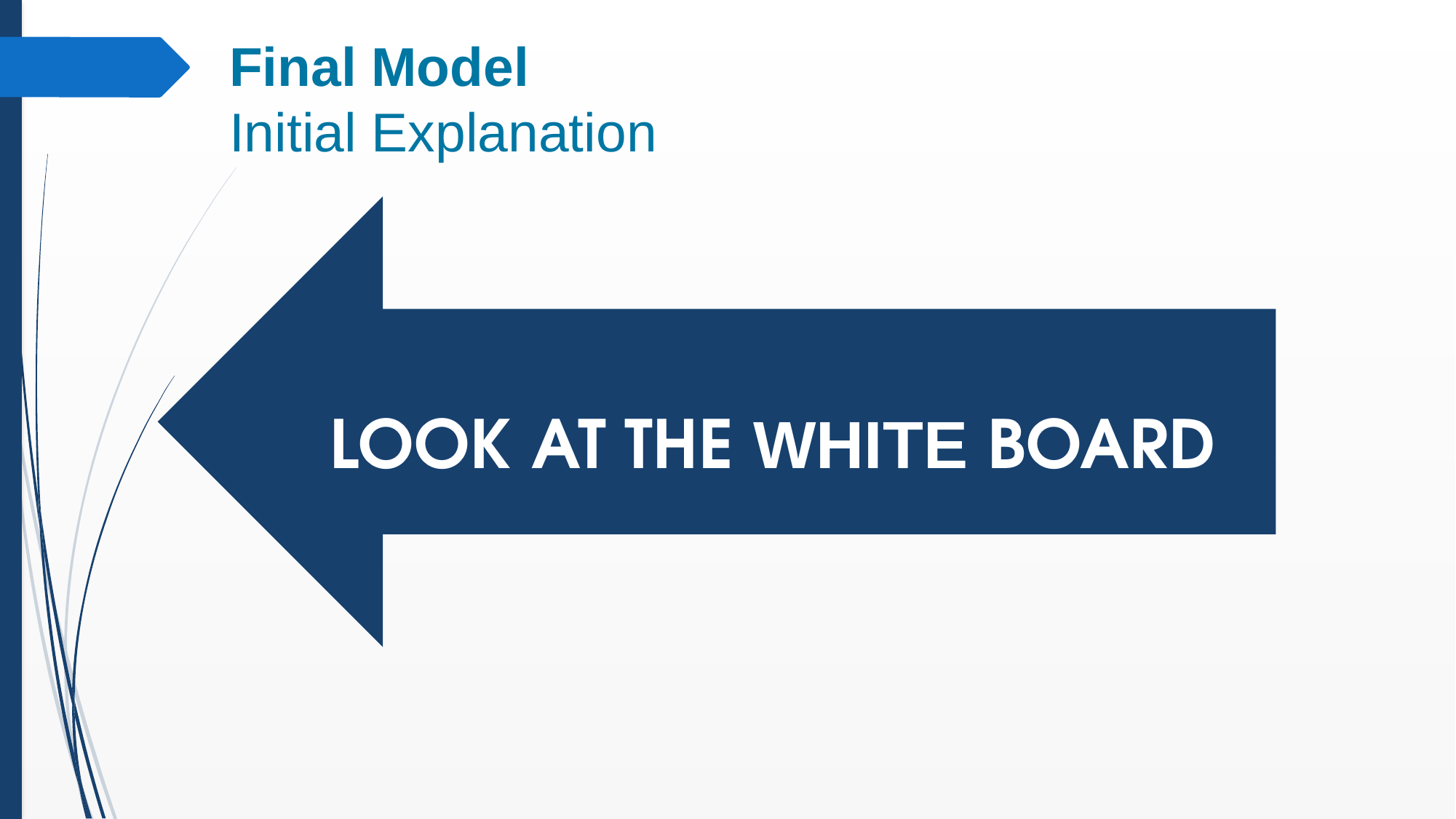

# Final Model Initial Explanation
LOOK AT THE WHITE BOARD